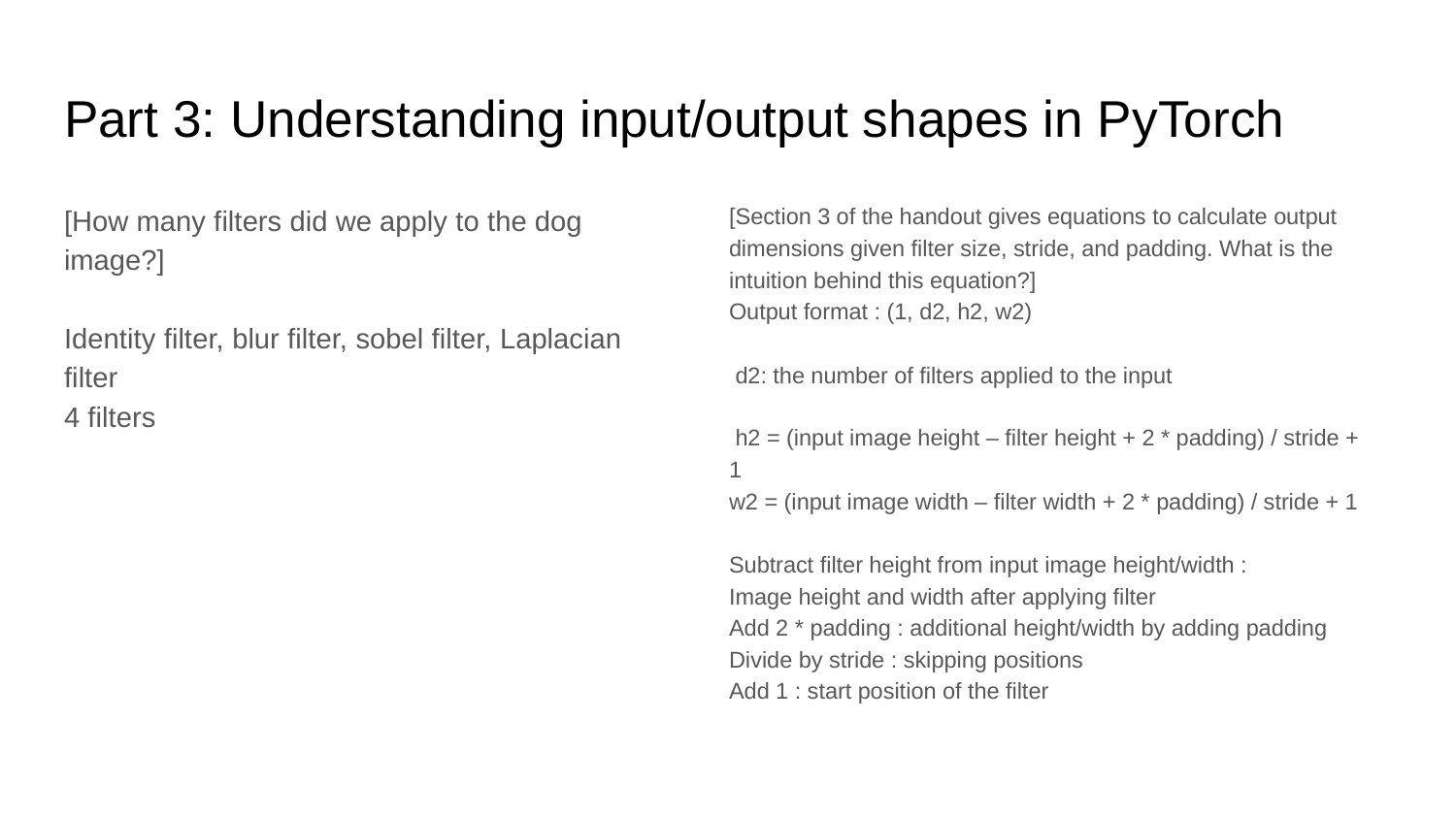

# Part 3: Understanding input/output shapes in PyTorch
[How many filters did we apply to the dog image?]

Identity filter, blur filter, sobel filter, Laplacian filter
4 filters
[Section 3 of the handout gives equations to calculate output dimensions given filter size, stride, and padding. What is the intuition behind this equation?]
Output format : (1, d2, h2, w2)

 d2: the number of filters applied to the input

 h2 = (input image height – filter height + 2 * padding) / stride + 1
w2 = (input image width – filter width + 2 * padding) / stride + 1

Subtract filter height from input image height/width :
Image height and width after applying filter
Add 2 * padding : additional height/width by adding padding
Divide by stride : skipping positions
Add 1 : start position of the filter